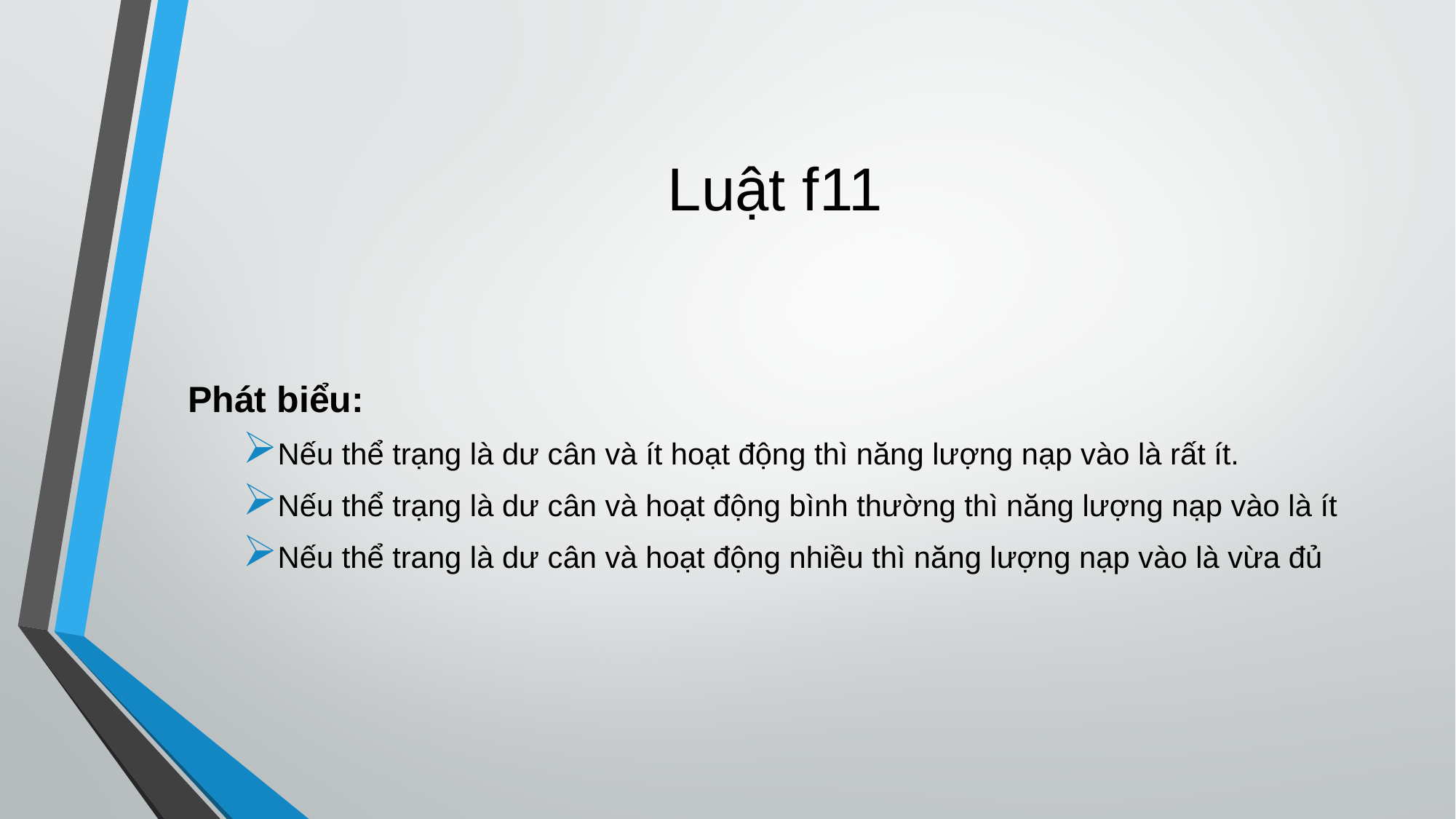

# Luật f11
Phát biểu:
Nếu thể trạng là dư cân và ít hoạt động thì năng lượng nạp vào là rất ít.
Nếu thể trạng là dư cân và hoạt động bình thường thì năng lượng nạp vào là ít
Nếu thể trang là dư cân và hoạt động nhiều thì năng lượng nạp vào là vừa đủ